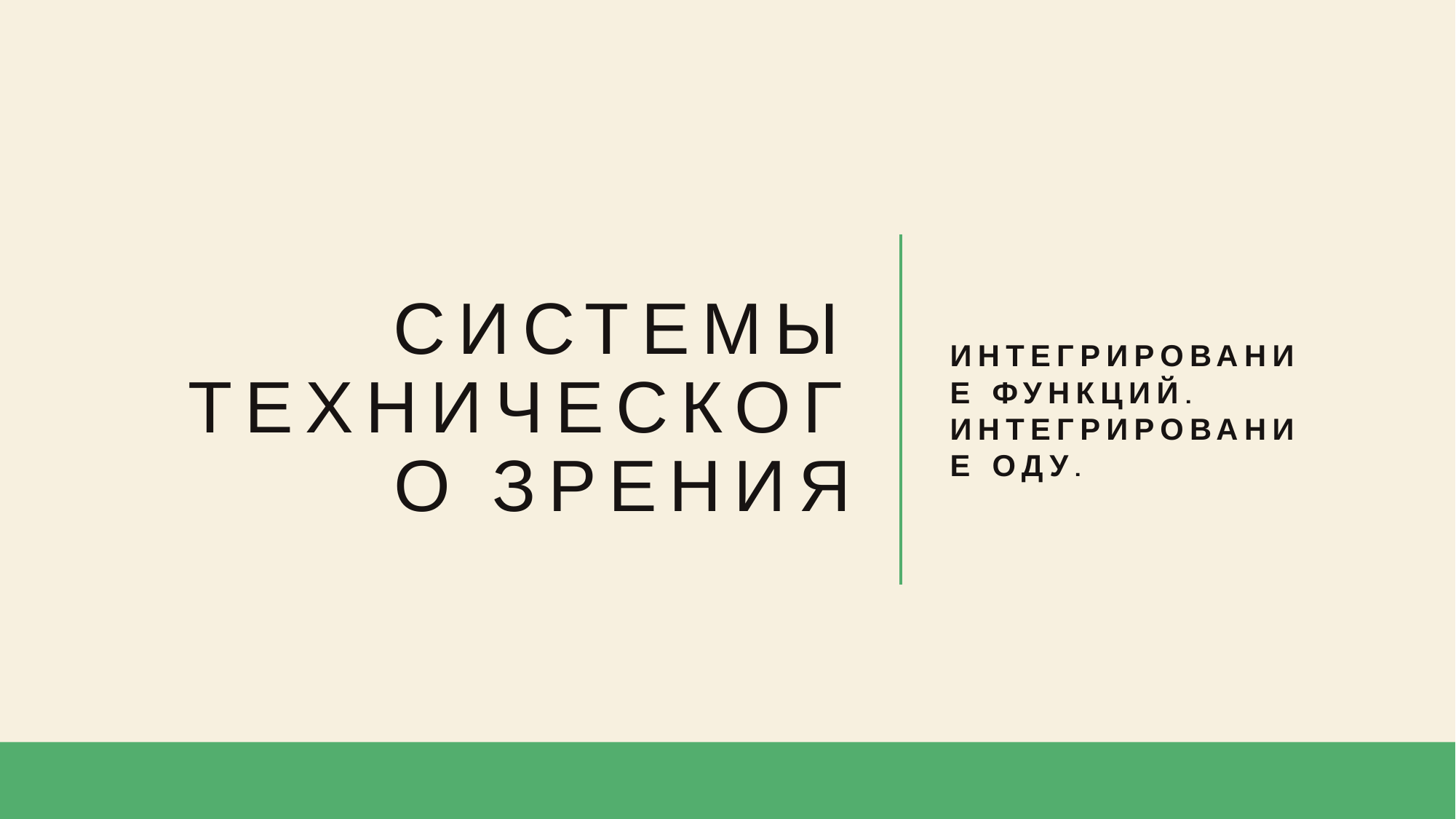

# Системы технического зрения
Интегрирование функций. Интегрирование ОДУ.